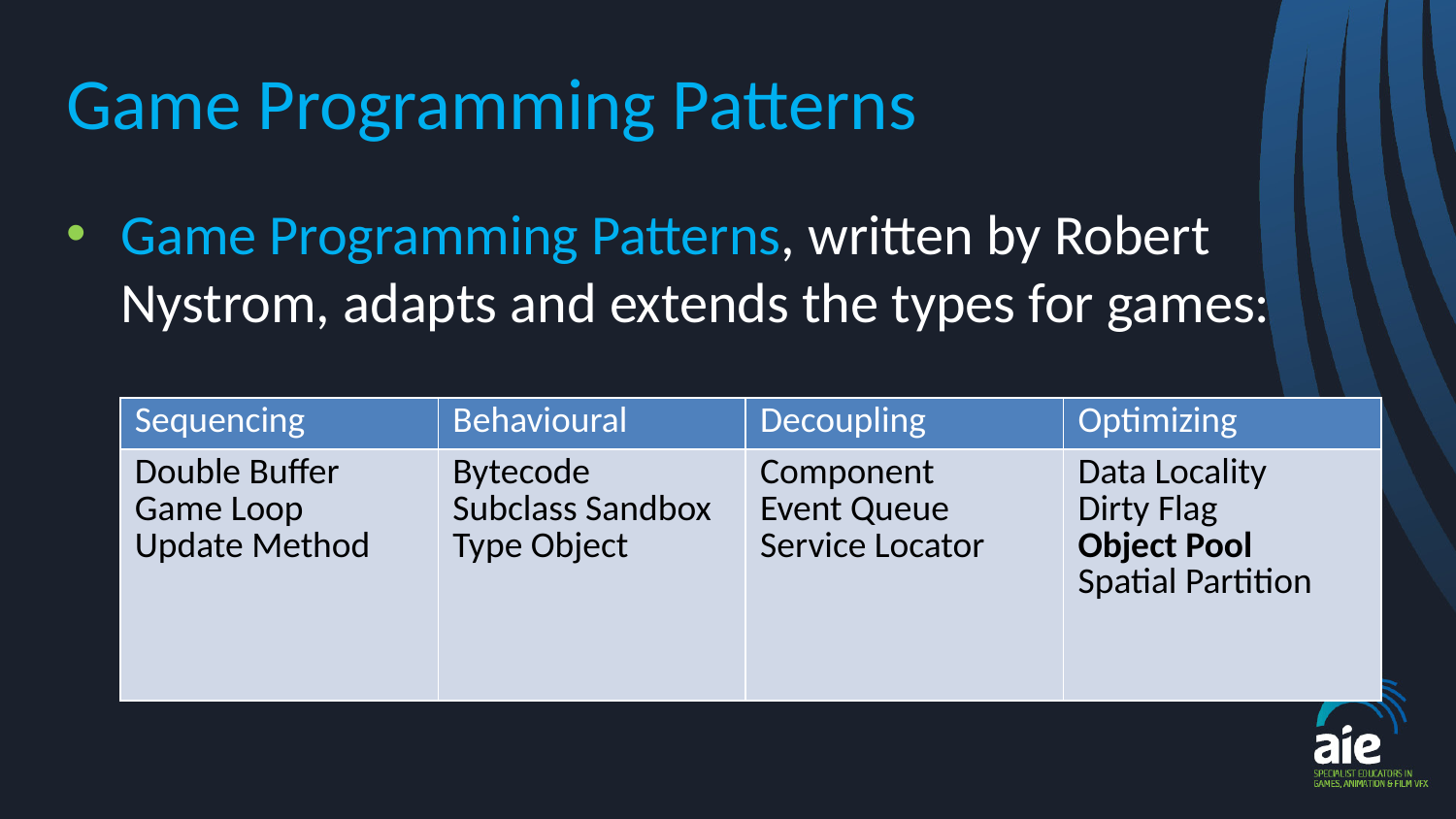

# Game Programming Patterns
Game Programming Patterns, written by Robert Nystrom, adapts and extends the types for games:
| Sequencing | Behavioural | Decoupling | Optimizing |
| --- | --- | --- | --- |
| Double Buffer Game Loop Update Method | Bytecode Subclass Sandbox Type Object | Component Event Queue Service Locator | Data Locality Dirty Flag Object Pool Spatial Partition |